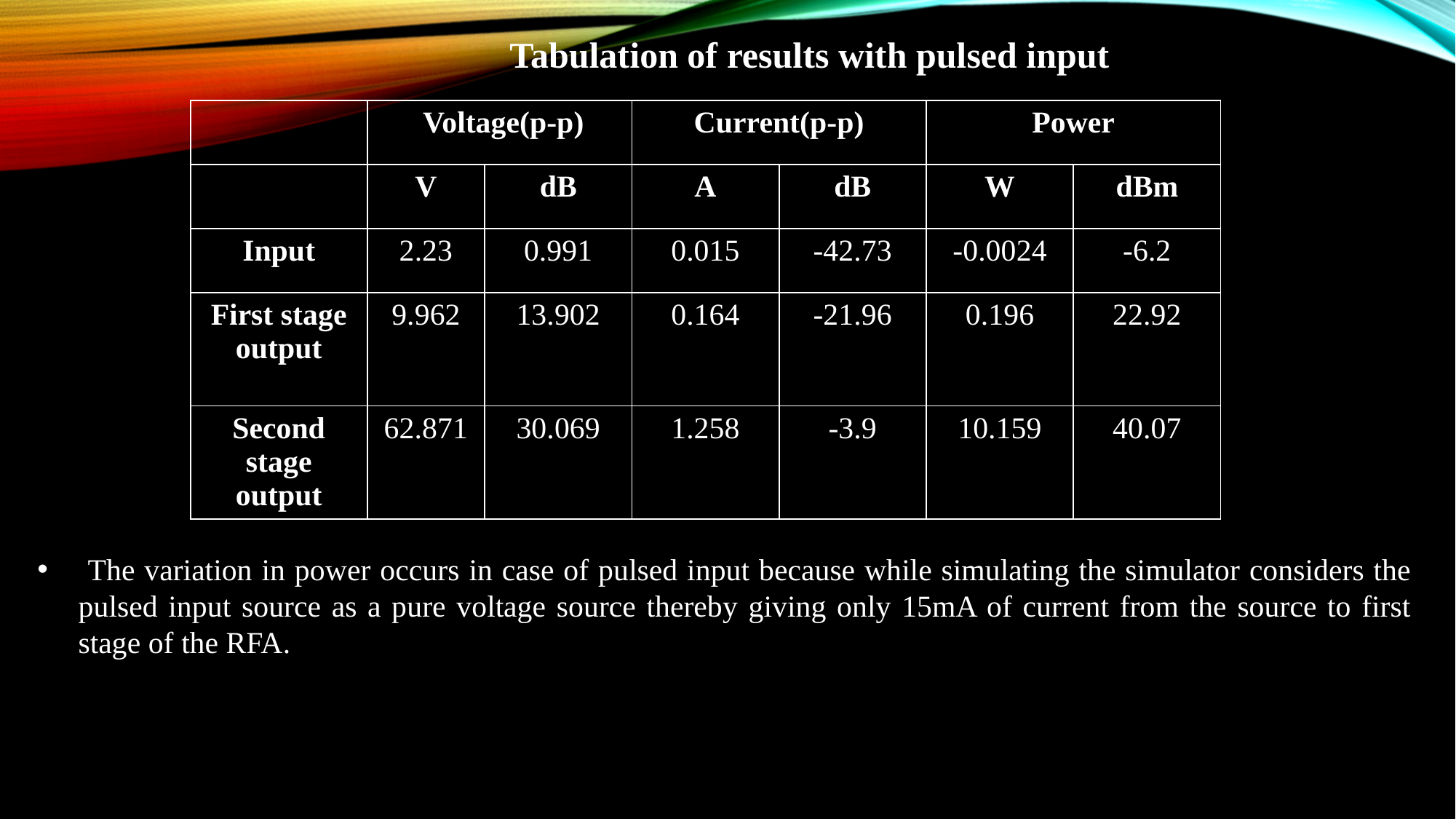

Tabulation of results with pulsed input
|  | Voltage(p-p) |  | Current(p-p) |  | Power |  |
| --- | --- | --- | --- | --- | --- | --- |
|  | V | dB | A | dB | W | dBm |
| Input | 2.23 | 0.991 | 0.015 | -42.73 | -0.0024 | -6.2 |
| First stage output | 9.962 | 13.902 | 0.164 | -21.96 | 0.196 | 22.92 |
| Second stage output | 62.871 | 30.069 | 1.258 | -3.9 | 10.159 | 40.07 |
 The variation in power occurs in case of pulsed input because while simulating the simulator considers the pulsed input source as a pure voltage source thereby giving only 15mA of current from the source to first stage of the RFA.